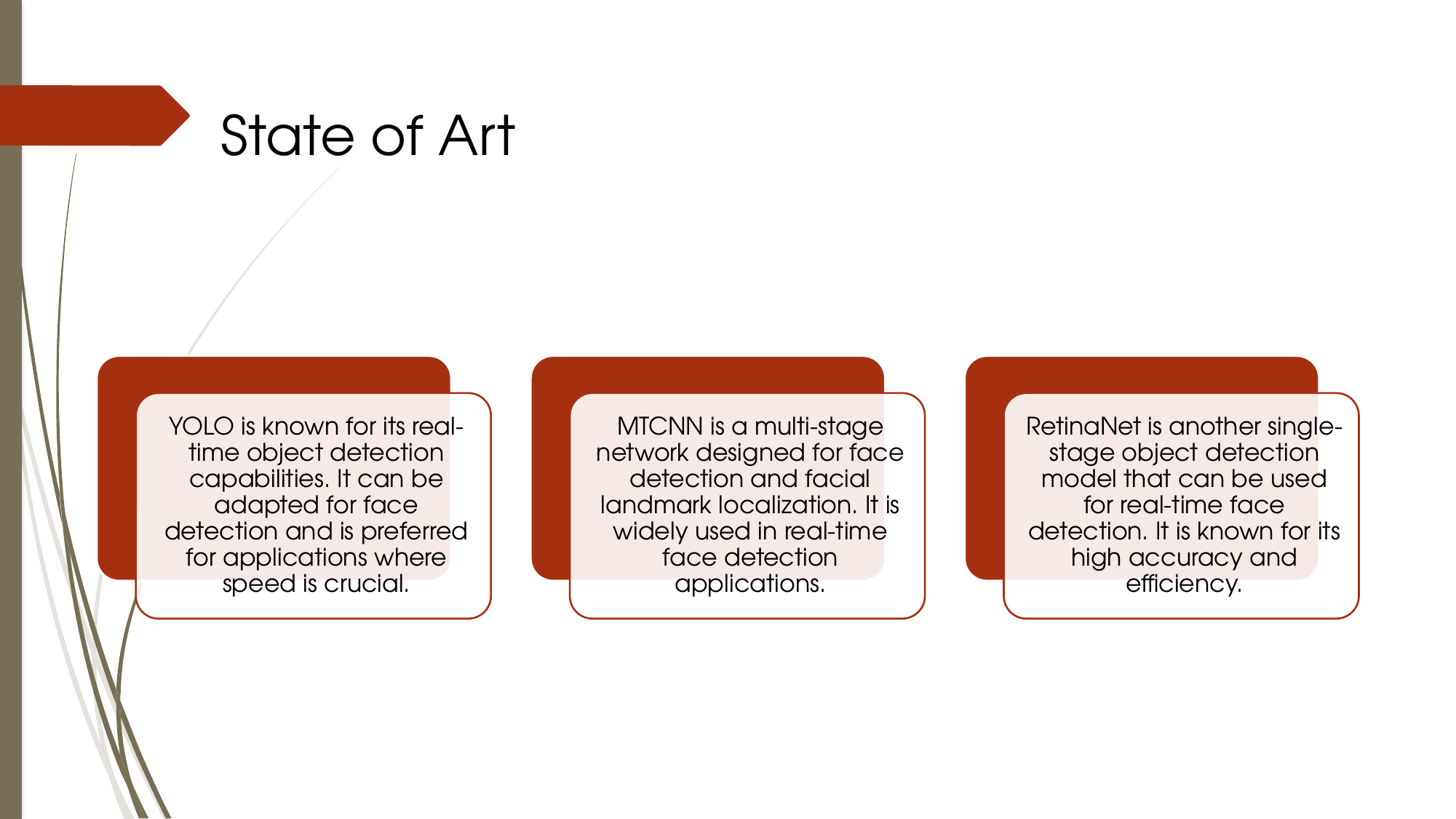

# State of Art
YOLO is known for its real-time object detection capabilities. It can be adapted for face detection and is preferred for applications where speed is crucial.
MTCNN is a multi-stage network designed for face detection and facial landmark localization. It is widely used in real-time face detection applications.
RetinaNet is another single-stage object detection model that can be used for real-time face detection. It is known for its high accuracy and efficiency.